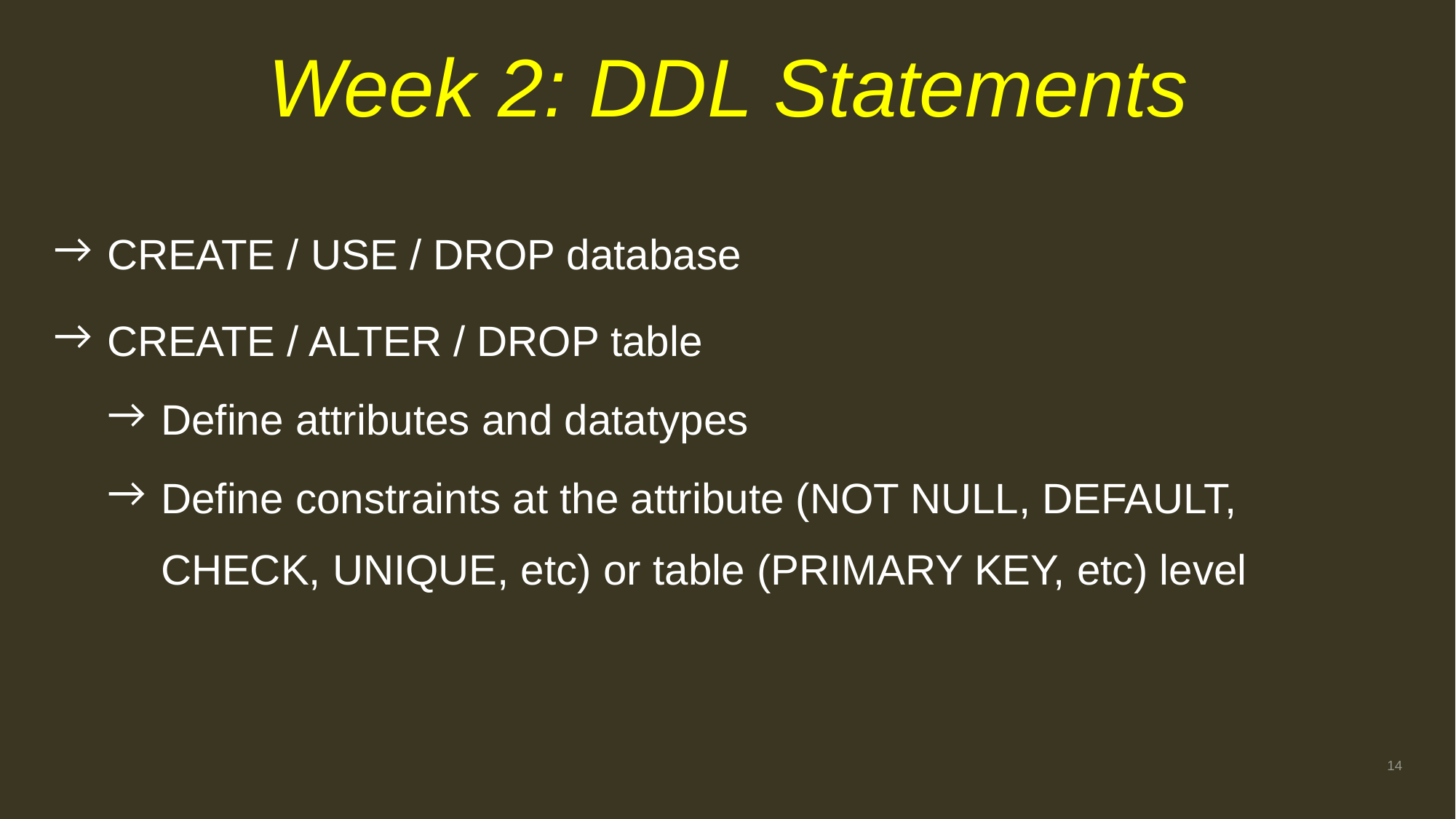

# Week 2: DDL Statements
CREATE / USE / DROP database
CREATE / ALTER / DROP table
Define attributes and datatypes
Define constraints at the attribute (NOT NULL, DEFAULT, CHECK, UNIQUE, etc) or table (PRIMARY KEY, etc) level
14